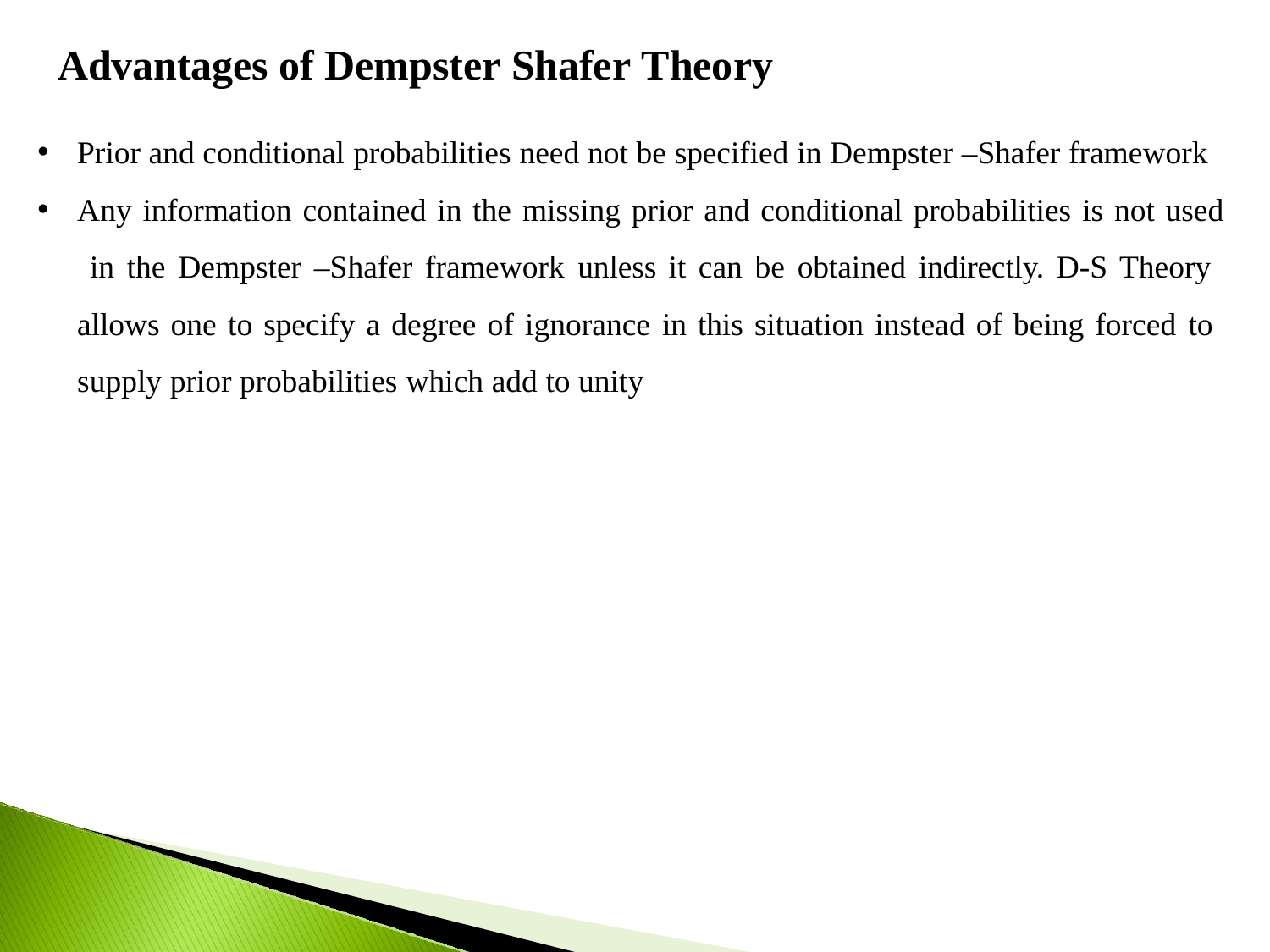

# Advantages of Dempster Shafer Theory
Prior and conditional probabilities need not be specified in Dempster –Shafer framework
Any information contained in the missing prior and conditional probabilities is not used  in the Dempster –Shafer framework unless it can be obtained indirectly. D-S Theory  allows one to specify a degree of ignorance in this situation instead of being forced to  supply prior probabilities which add to unity